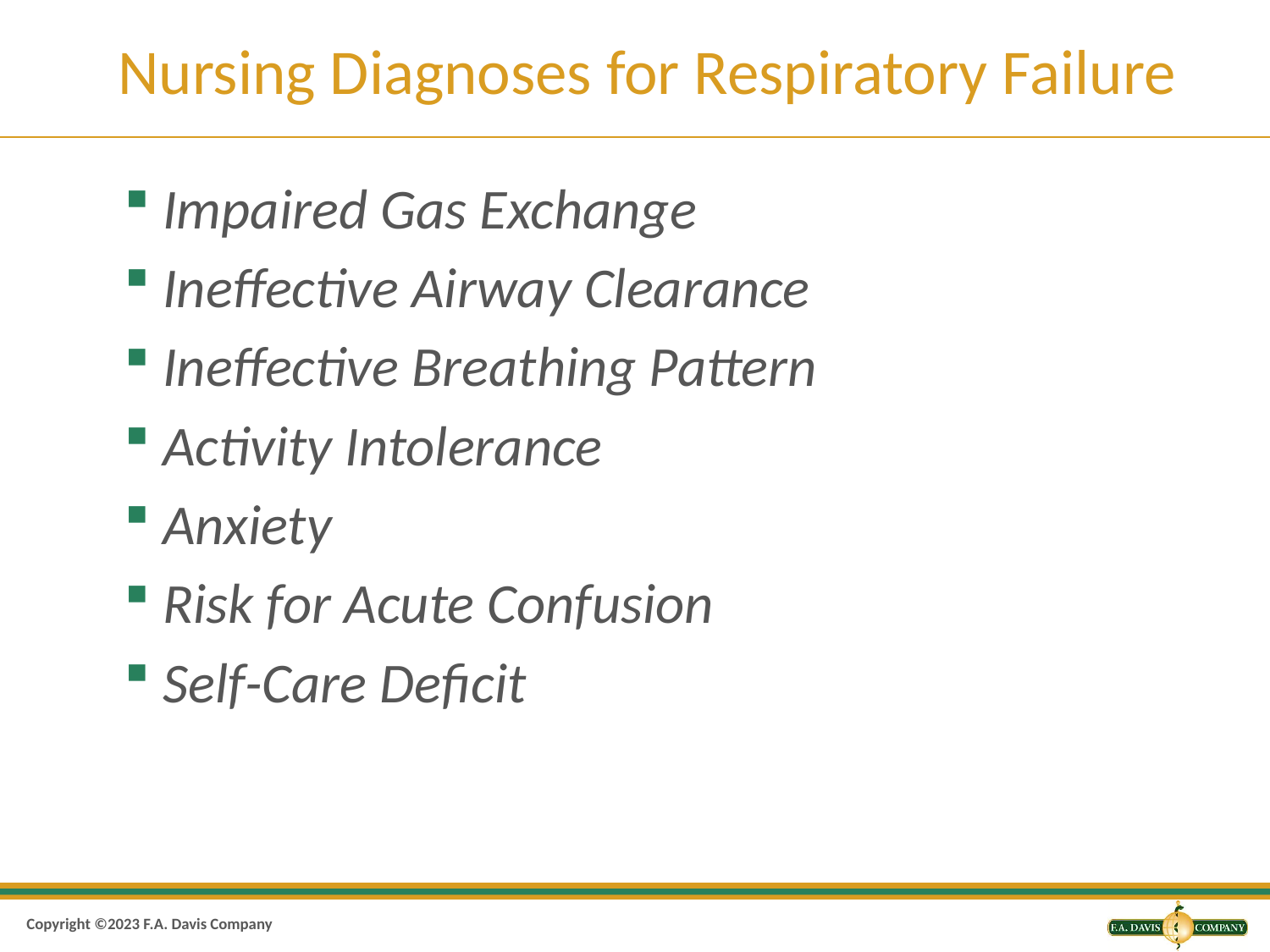

# Nursing Diagnoses for Respiratory Failure
Impaired Gas Exchange
Ineffective Airway Clearance
Ineffective Breathing Pattern
Activity Intolerance
Anxiety
Risk for Acute Confusion
Self-Care Deficit